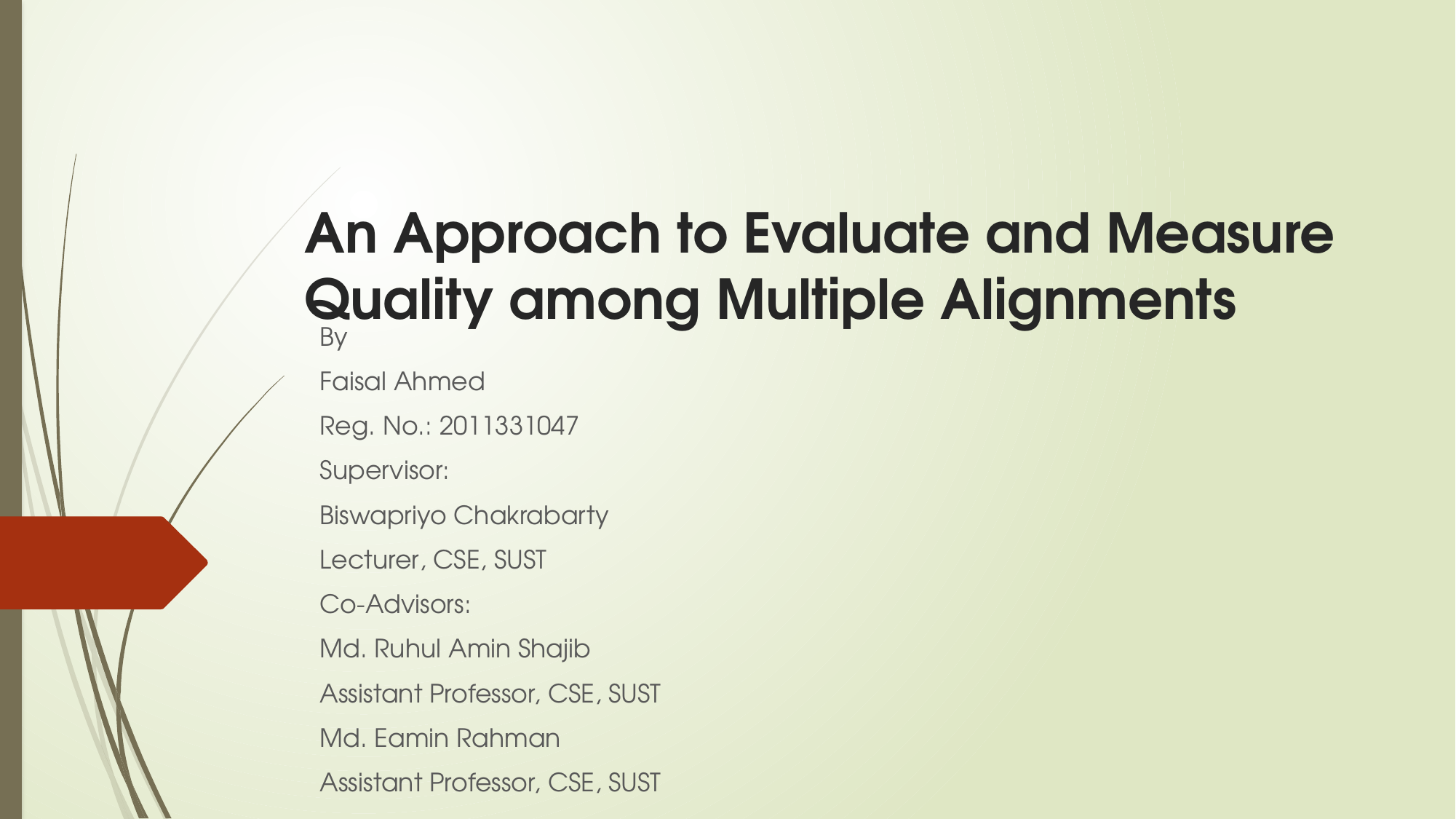

# An Approach to Evaluate and Measure Quality among Multiple Alignments
By
Faisal Ahmed
Reg. No.: 2011331047
Supervisor:
Biswapriyo Chakrabarty
Lecturer, CSE, SUST
Co-Advisors:
Md. Ruhul Amin Shajib
Assistant Professor, CSE, SUST
Md. Eamin Rahman
Assistant Professor, CSE, SUST